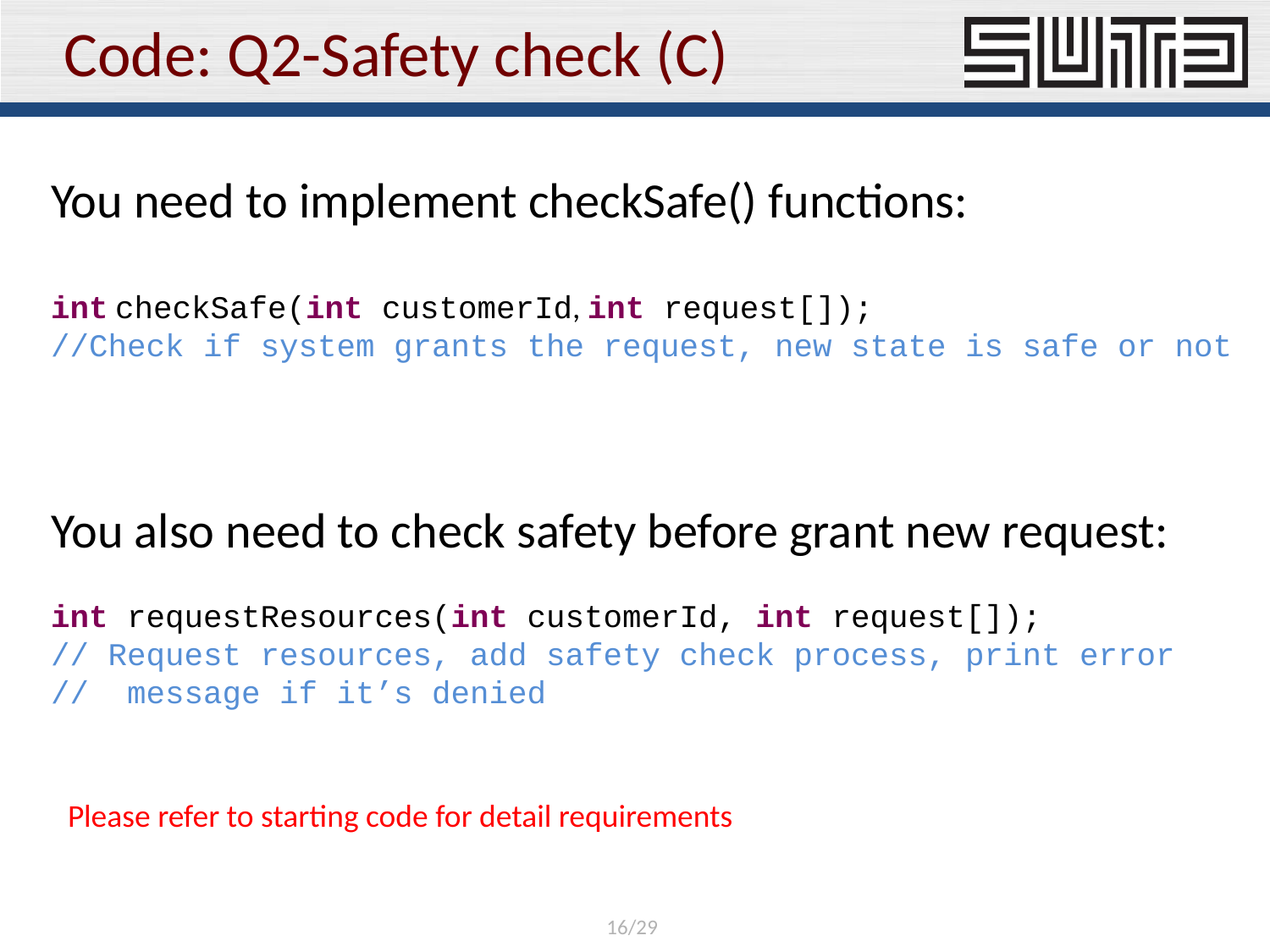

# Code: Q2-Safety check (C)
You need to implement checkSafe() functions:

int checkSafe(int customerId, int request[]);
//Check if system grants the request, new state is safe or not

You also need to check safety before grant new request:

int requestResources(int customerId, int request[]);
// Request resources, add safety check process, print error
//  message if it’s denied

Please refer to starting code for detail requirements
16